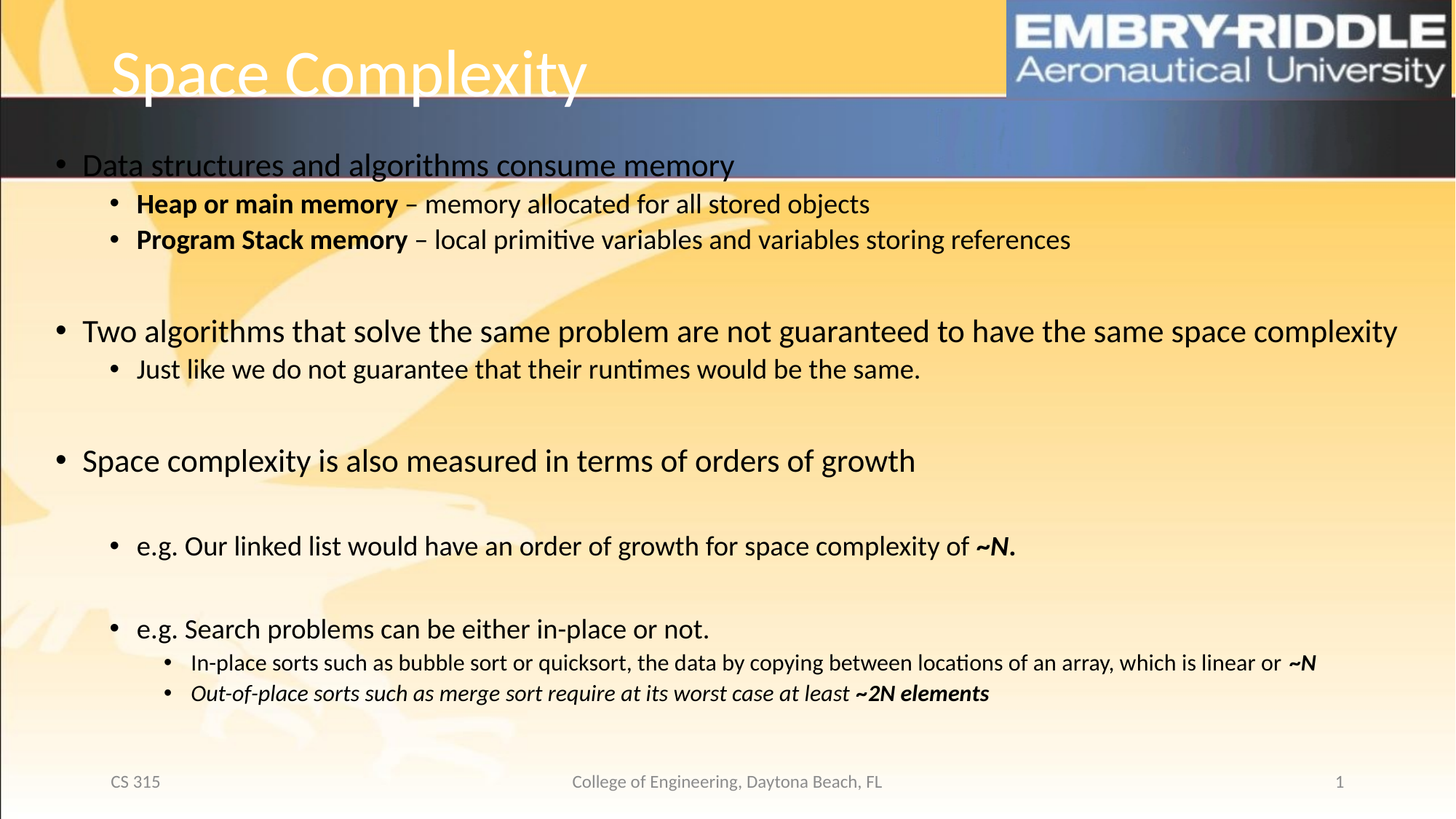

# Space Complexity
Data structures and algorithms consume memory
Heap or main memory – memory allocated for all stored objects
Program Stack memory – local primitive variables and variables storing references

Two algorithms that solve the same problem are not guaranteed to have the same space complexity
Just like we do not guarantee that their runtimes would be the same.

Space complexity is also measured in terms of orders of growth

e.g. Our linked list would have an order of growth for space complexity of ~N.

e.g. Search problems can be either in-place or not.
In-place sorts such as bubble sort or quicksort, the data by copying between locations of an array, which is linear or ~N
Out-of-place sorts such as merge sort require at its worst case at least ~2N elements
CS 315
College of Engineering, Daytona Beach, FL
1